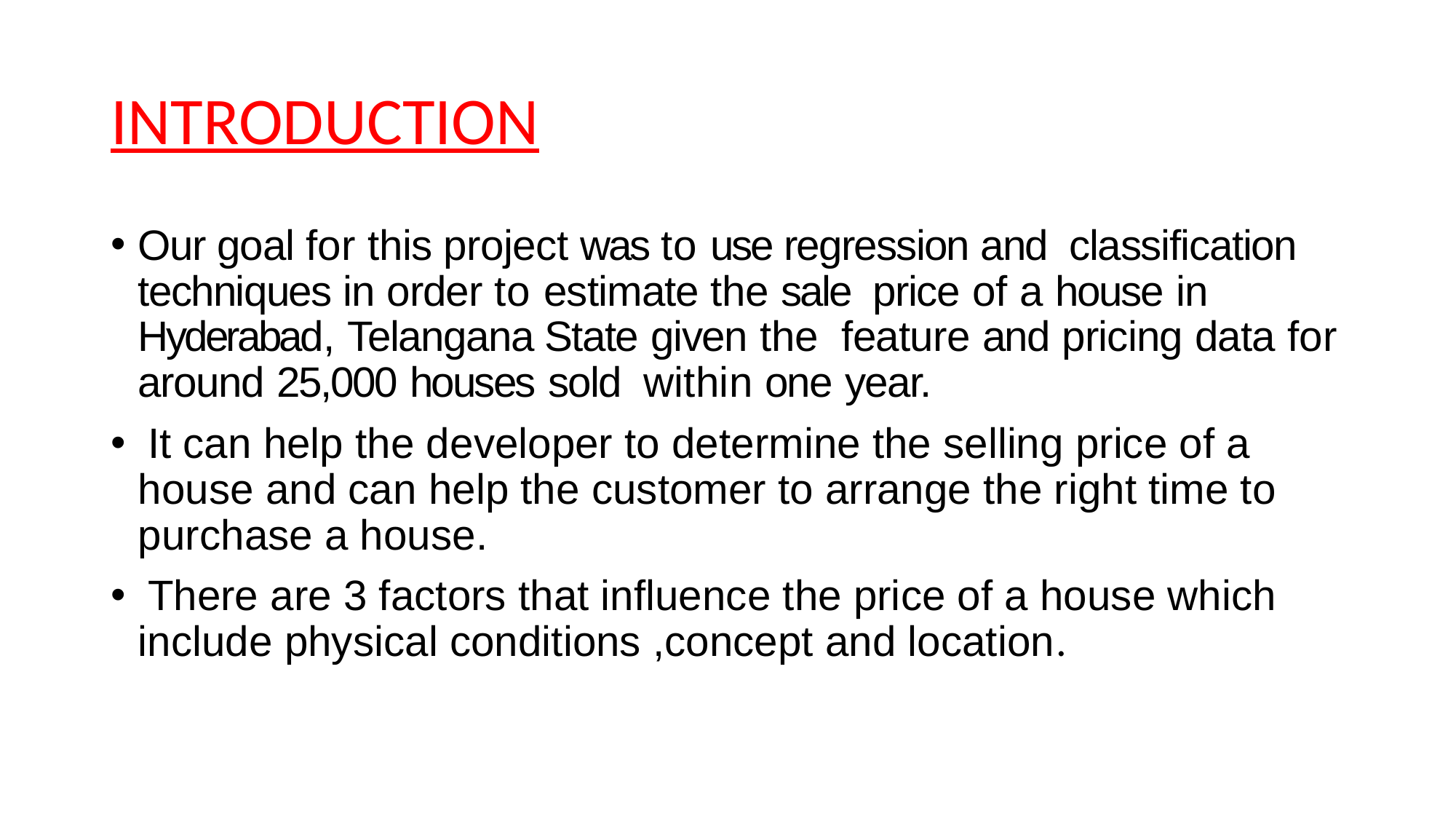

# INTRODUCTION
Our goal for this project was to use regression and  classification techniques in order to estimate the sale  price of a house in Hyderabad, Telangana State given the  feature and pricing data for around 25,000 houses sold  within one year.
 It can help the developer to determine the selling price of a house and can help the customer to arrange the right time to purchase a house.
 There are 3 factors that influence the price of a house which include physical conditions ,concept and location.